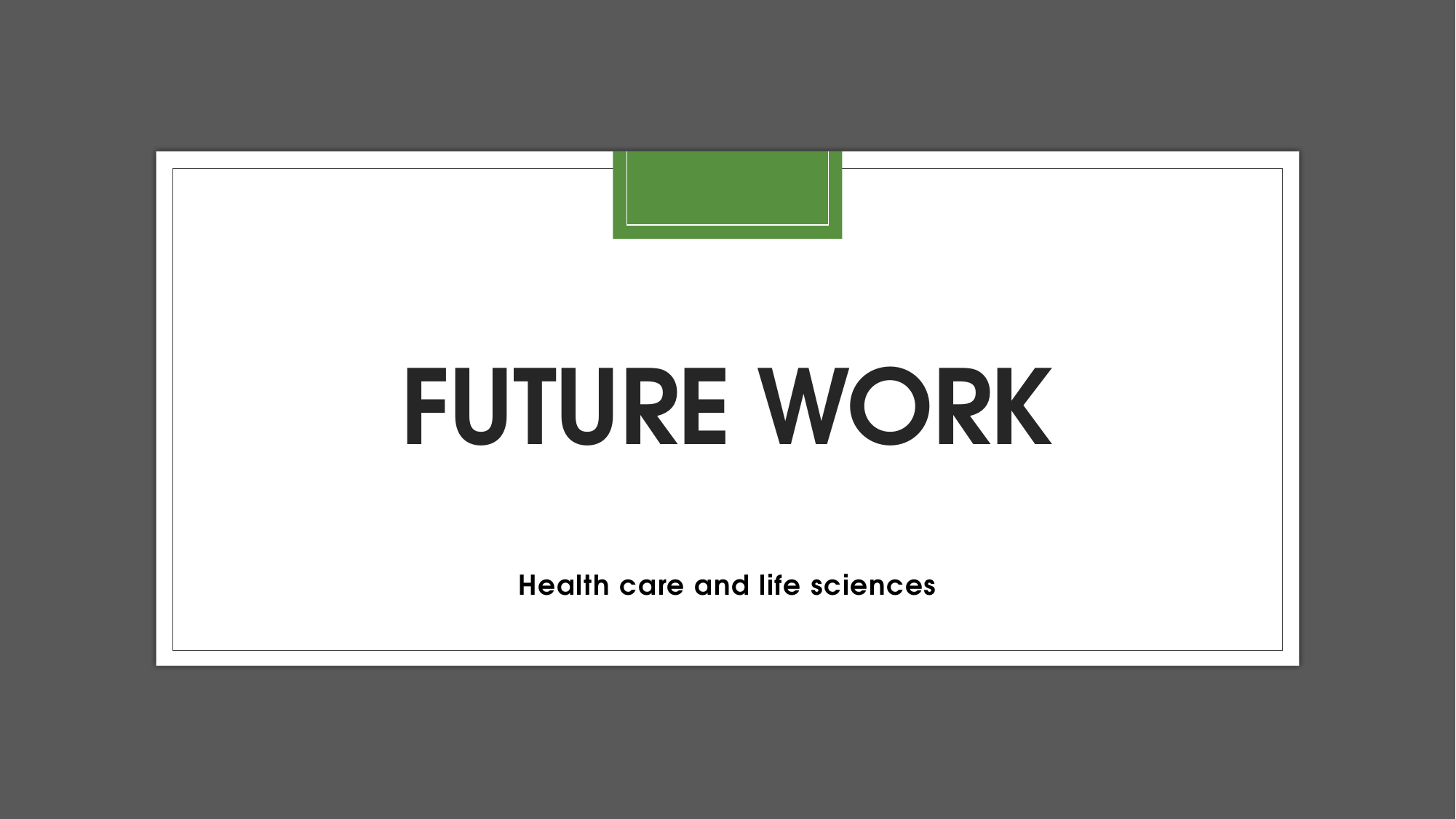

# Future work
Health care and life sciences